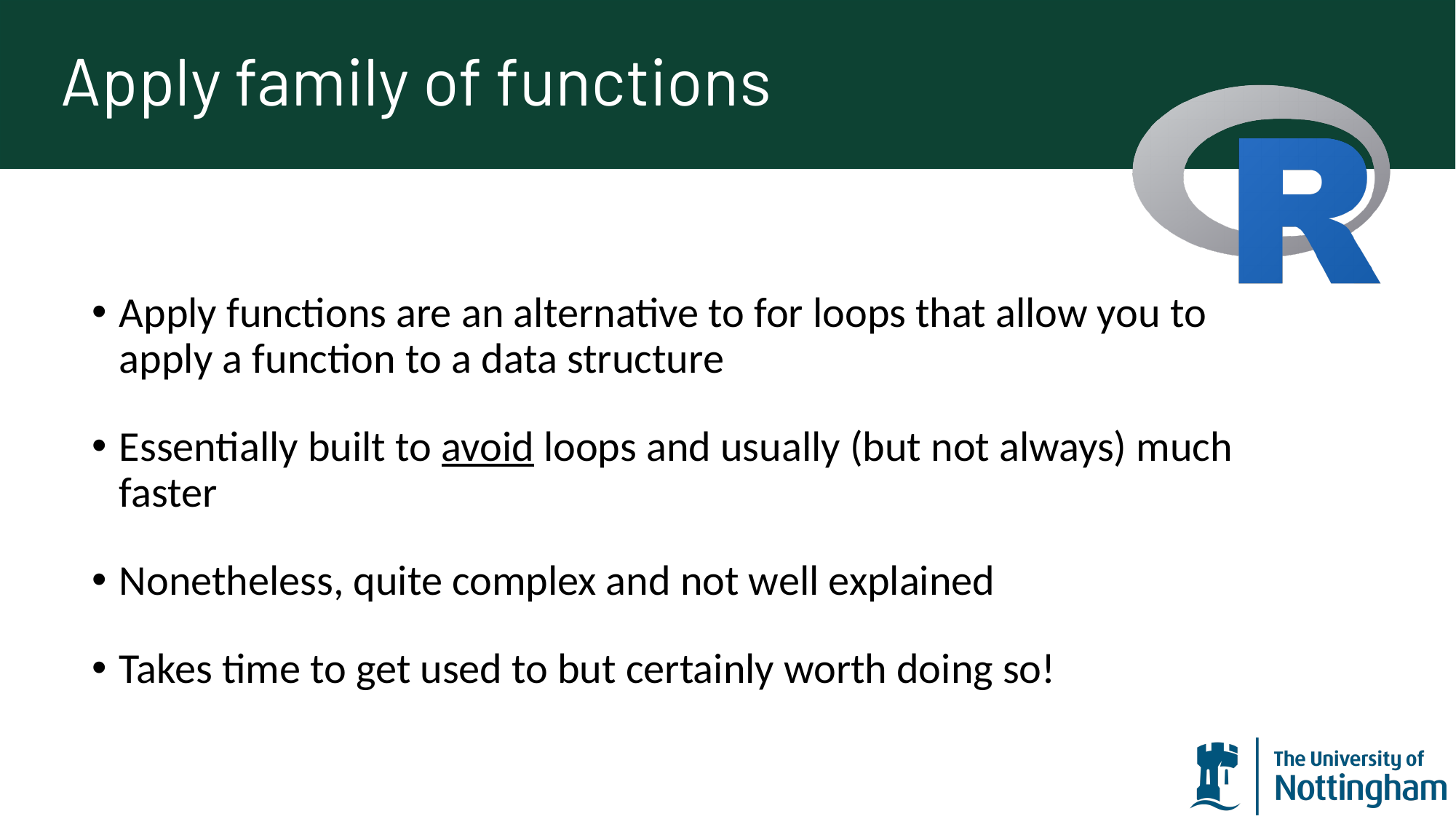

# Apply family of functions
Apply functions are an alternative to for loops that allow you to apply a function to a data structure
Essentially built to avoid loops and usually (but not always) much faster
Nonetheless, quite complex and not well explained
Takes time to get used to but certainly worth doing so!